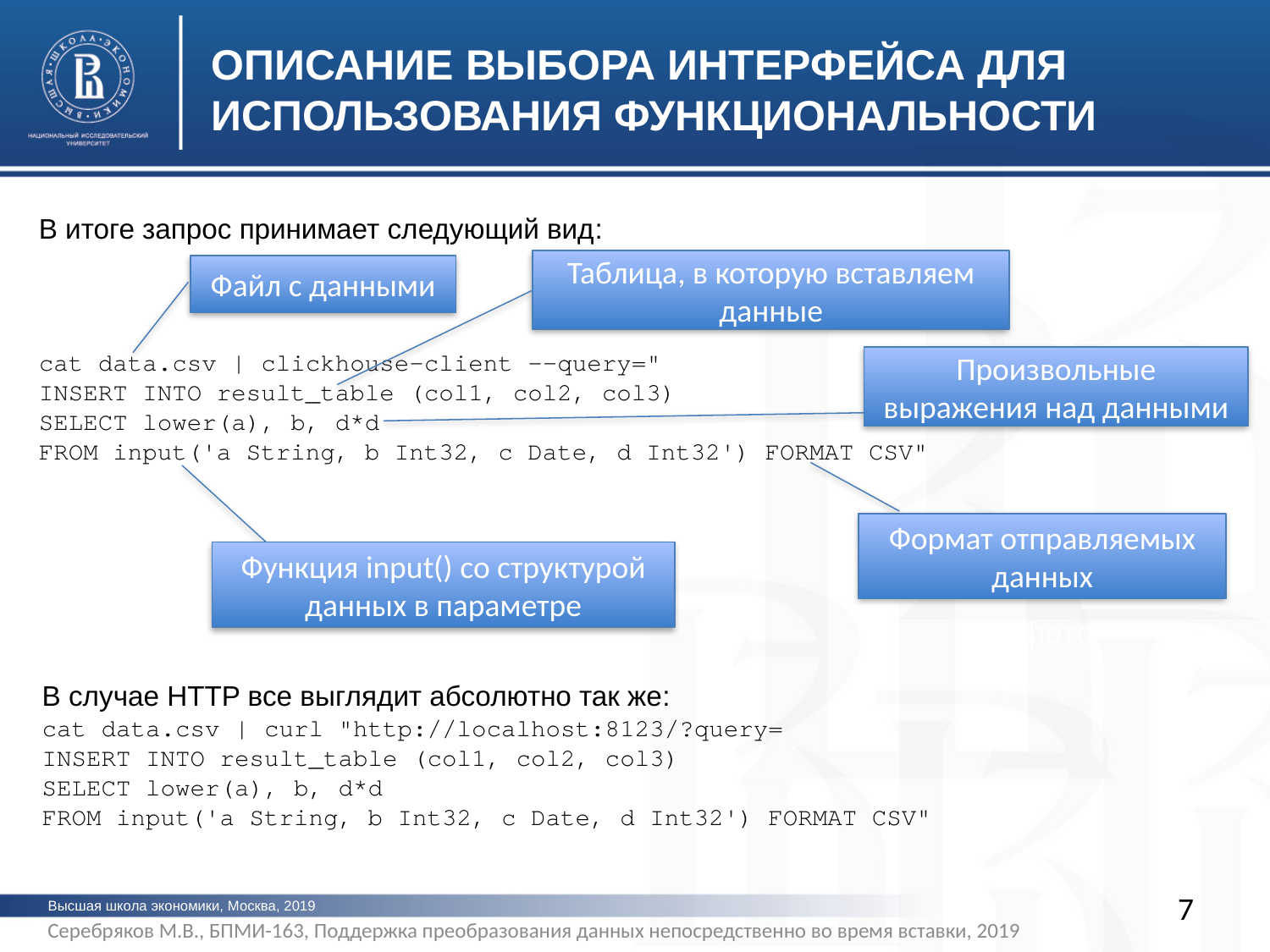

В итоге запрос принимает следующий вид:

cat data.csv | clickhouse-client --query="
INSERT INTO result_table (col1, col2, col3)
SELECT lower(a), b, d*d
FROM input('a String, b Int32, c Date, d Int32') FORMAT CSV"
ОПИСАНИЕ ВЫБОРА ИНТЕРФЕЙСА ДЛЯ ИСПОЛЬЗОВАНИЯ ФУНКЦИОНАЛЬНОСТИ
Таблица, в которую вставляем данные
Файл с данными
Произвольные выражения над данными
Формат отправляемых данных
Функция input() со структурой данных в параметре
фото
В случае HTTP все выглядит абсолютно так же:
cat data.csv | curl "http://localhost:8123/?query=
INSERT INTO result_table (col1, col2, col3)
SELECT lower(a), b, d*d
FROM input('a String, b Int32, c Date, d Int32') FORMAT CSV"

7
Высшая школа экономики, Москва, 2019
Серебряков М.В., БПМИ-163, Поддержка преобразования данных непосредственно во время вставки, 2019